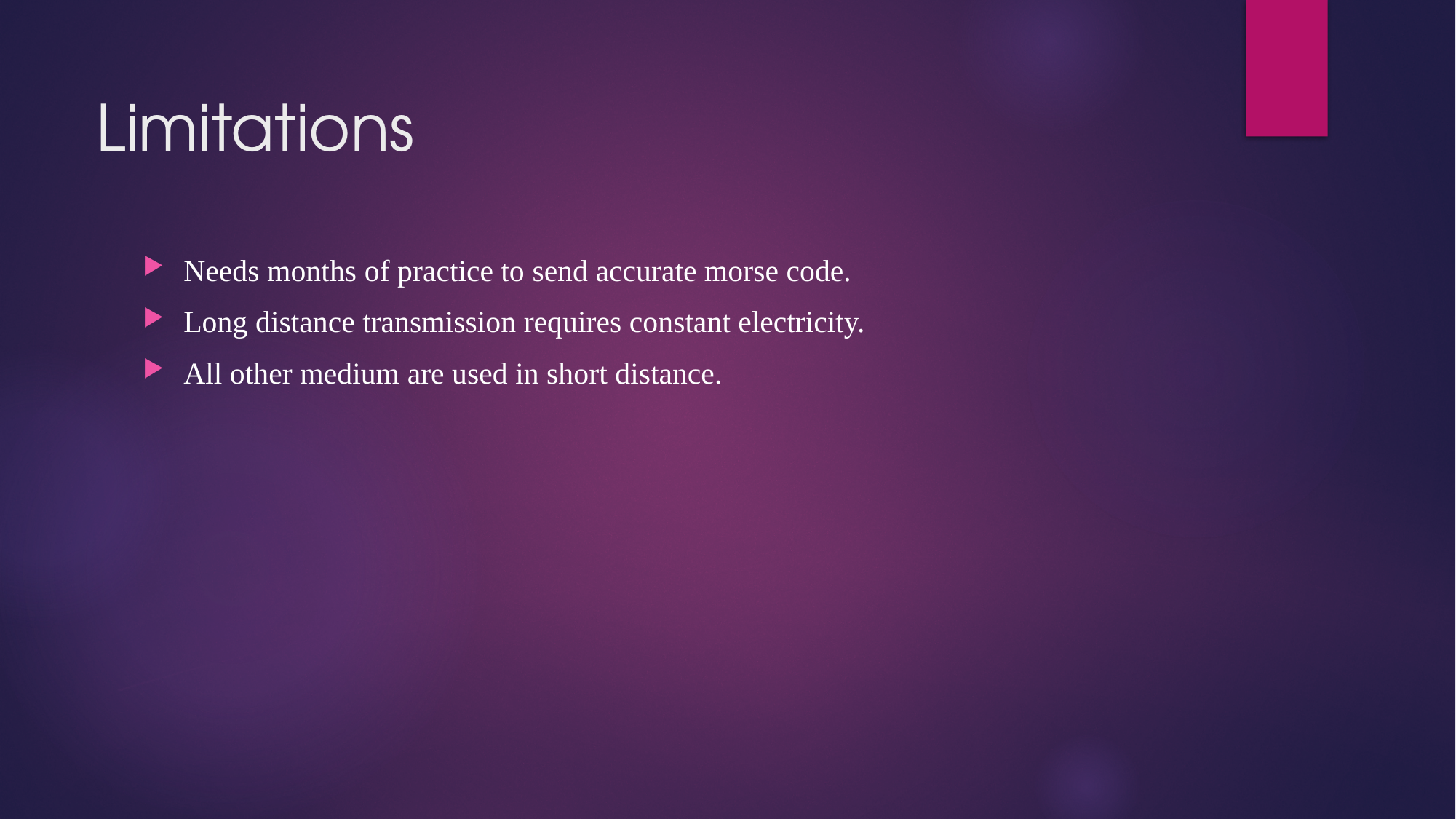

# Limitations
Needs months of practice to send accurate morse code.
Long distance transmission requires constant electricity.
All other medium are used in short distance.